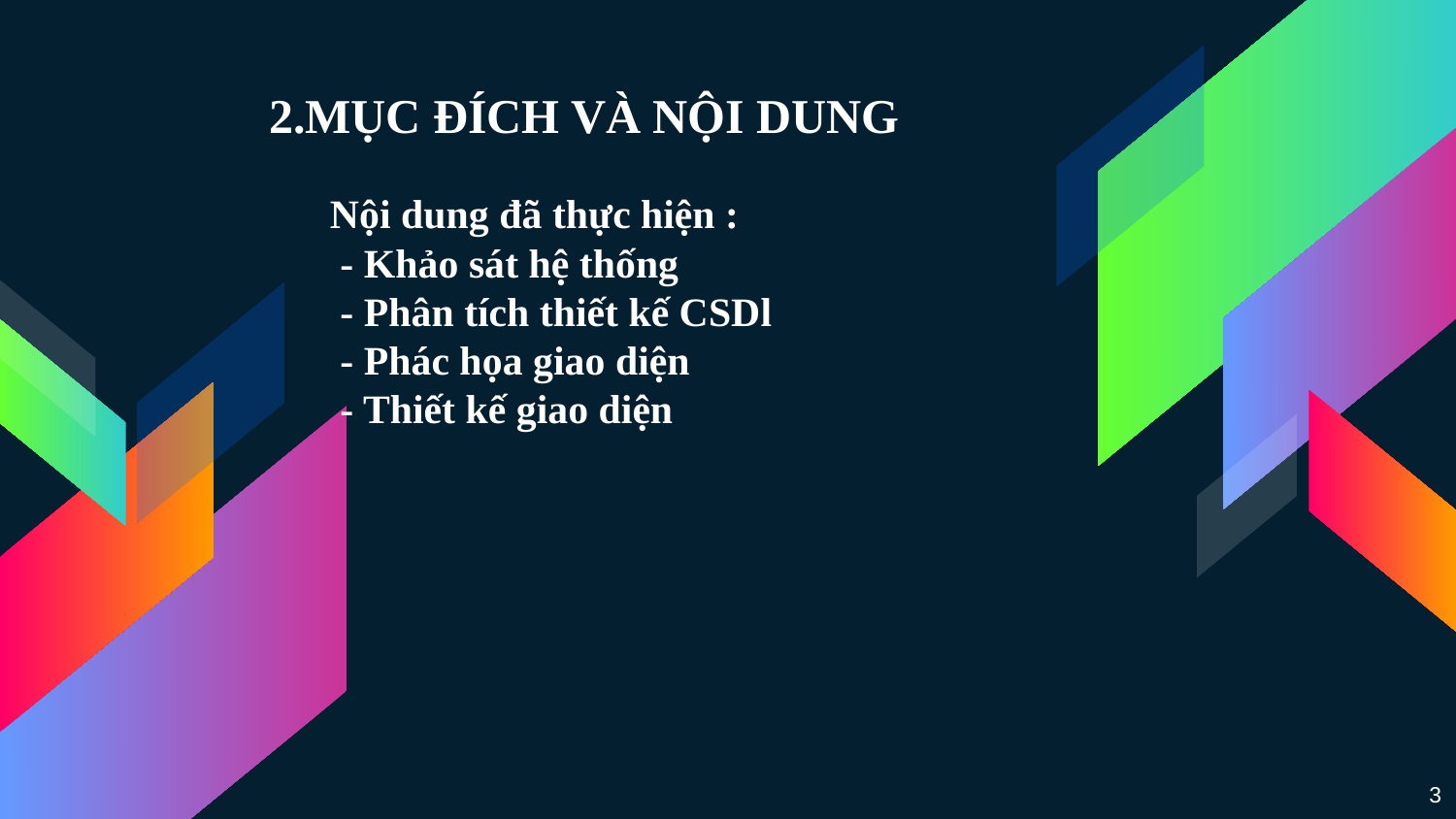

# 2.MỤC ĐÍCH VÀ NỘI DUNG
Nội dung đã thực hiện :
 - Khảo sát hệ thống
 - Phân tích thiết kế CSDl
 - Phác họa giao diện
 - Thiết kế giao diện
3